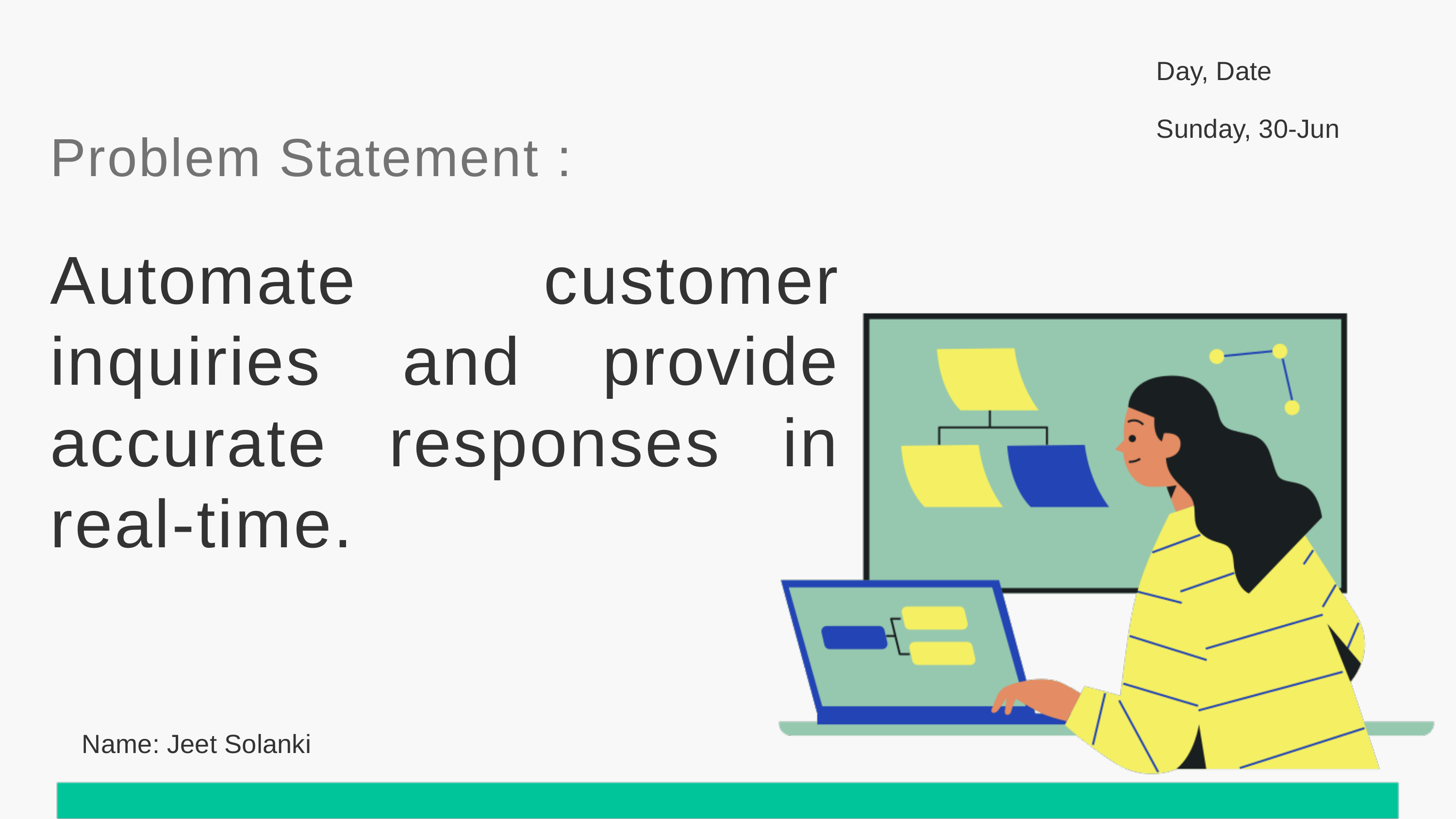

Day, Date Sunday, 30-Jun
Problem Statement :
Automate customer inquiries and provide accurate responses in real-time.

Name: Jeet Solanki